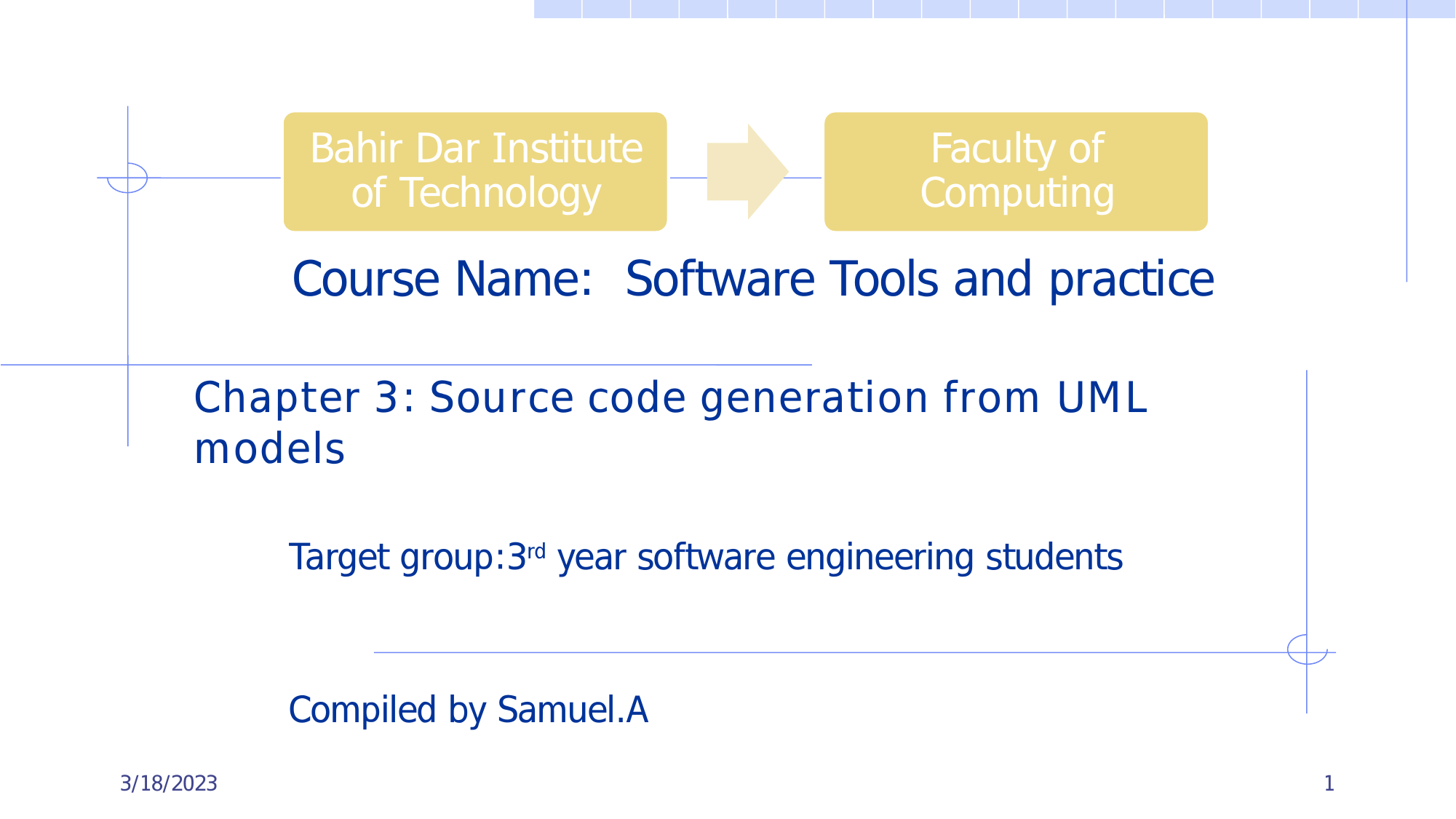

Bahir Dar Institute of Technology

Faculty of Computing
Course Name:  Software Tools and practice
# Chapter 3: Source code generation from UML models
Target group:3rd year software engineering students

Compiled by Samuel.A
3/18/2023
1